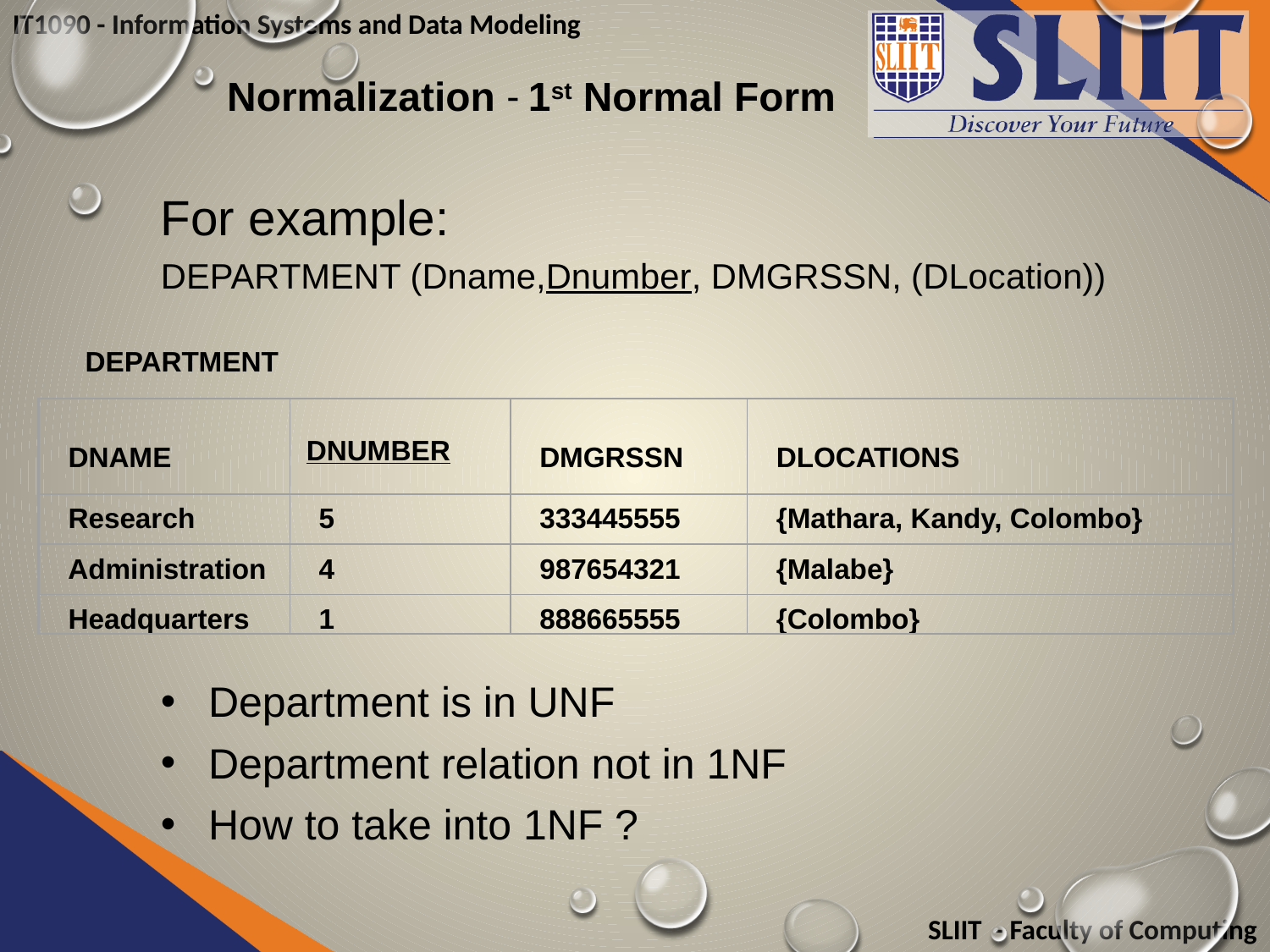

# Normalization - 1st Normal Form
For example:
DEPARTMENT (Dname,Dnumber, DMGRSSN, (DLocation))

Department is in UNF
Department relation not in 1NF
How to take into 1NF ?
DEPARTMENT

DNAME

DNUMBER

DMGRSSN

DLOCATIONS

Research

5

333445555

{Mathara, Kandy, Colombo}

Administration

4

987654321

{Malabe}

Headquarters

1

888665555

{Colombo}